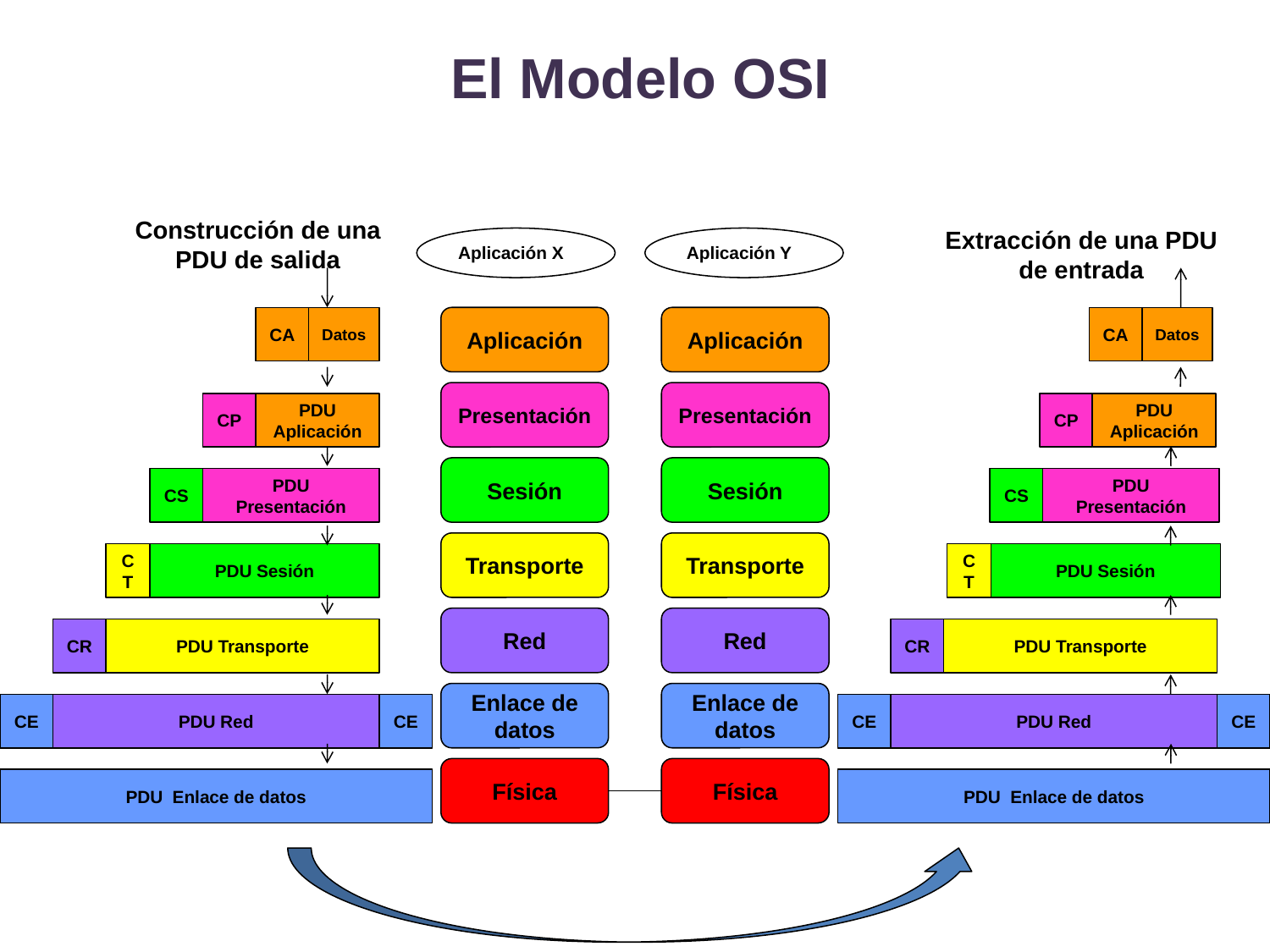

El Modelo OSI
Construcción de una PDU de salida
Extracción de una PDU de entrada
Aplicación X
Aplicación Y
CA
Datos
Aplicación
Aplicación
CA
Datos
Presentación
Presentación
CP
PDU Aplicación
CP
PDU Aplicación
Sesión
Sesión
CS
PDU Presentación
CS
PDU Presentación
Transporte
Transporte
CT
PDU Sesión
CT
PDU Sesión

Red
Red
CR
PDU Transporte
CR
PDU Transporte
Enlace de datos
Enlace de datos
CE
PDU Red
CE
CE
PDU Red
CE
Física
Física
PDU  Enlace de datos
PDU  Enlace de datos